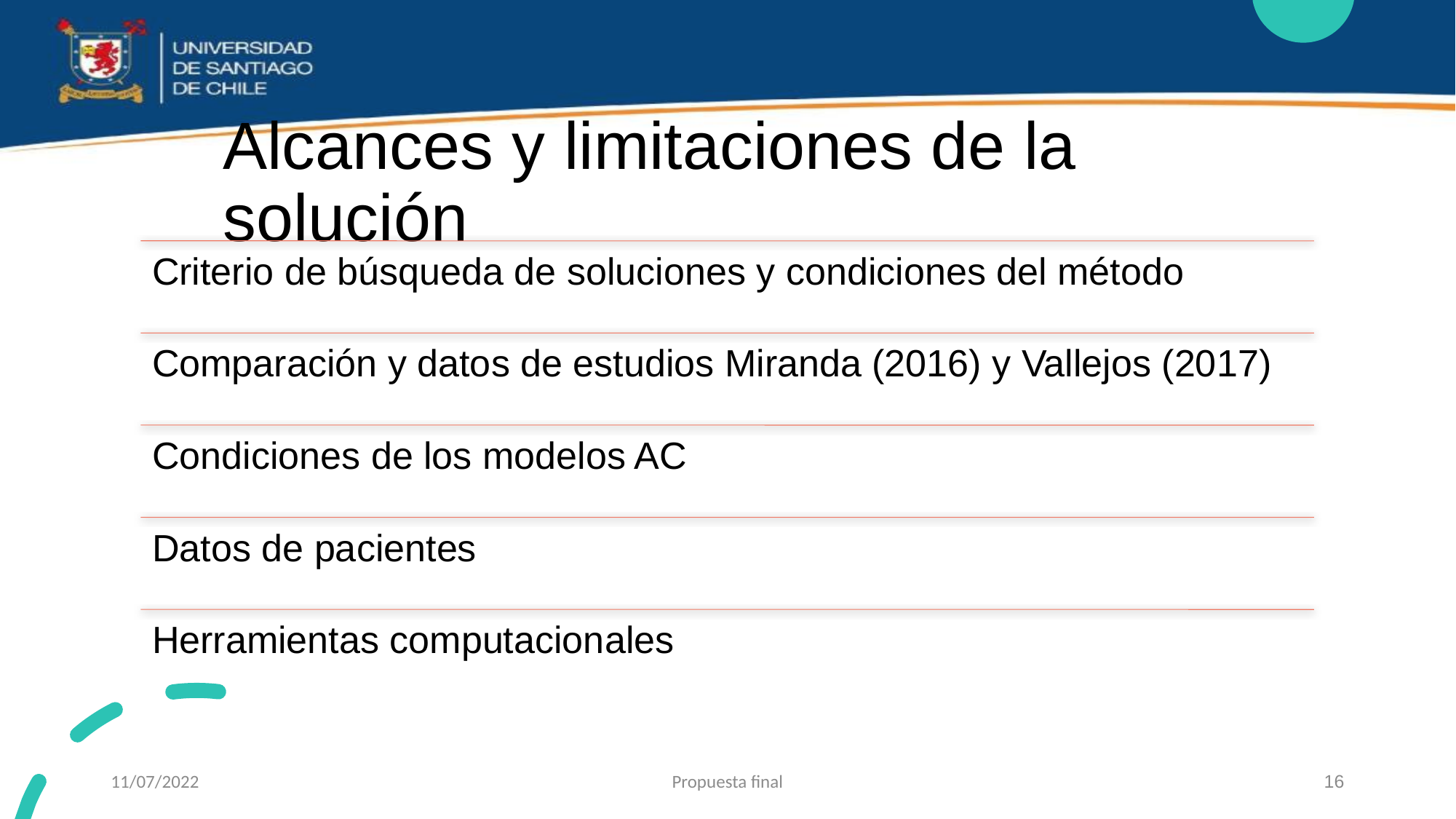

# Alcances y limitaciones de la solución
Criterio de búsqueda de soluciones y condiciones del método
Comparación y datos de estudios Miranda (2016) y Vallejos (2017)
Condiciones de los modelos AC
Datos de pacientes
Herramientas computacionales
11/07/2022
Propuesta final
16